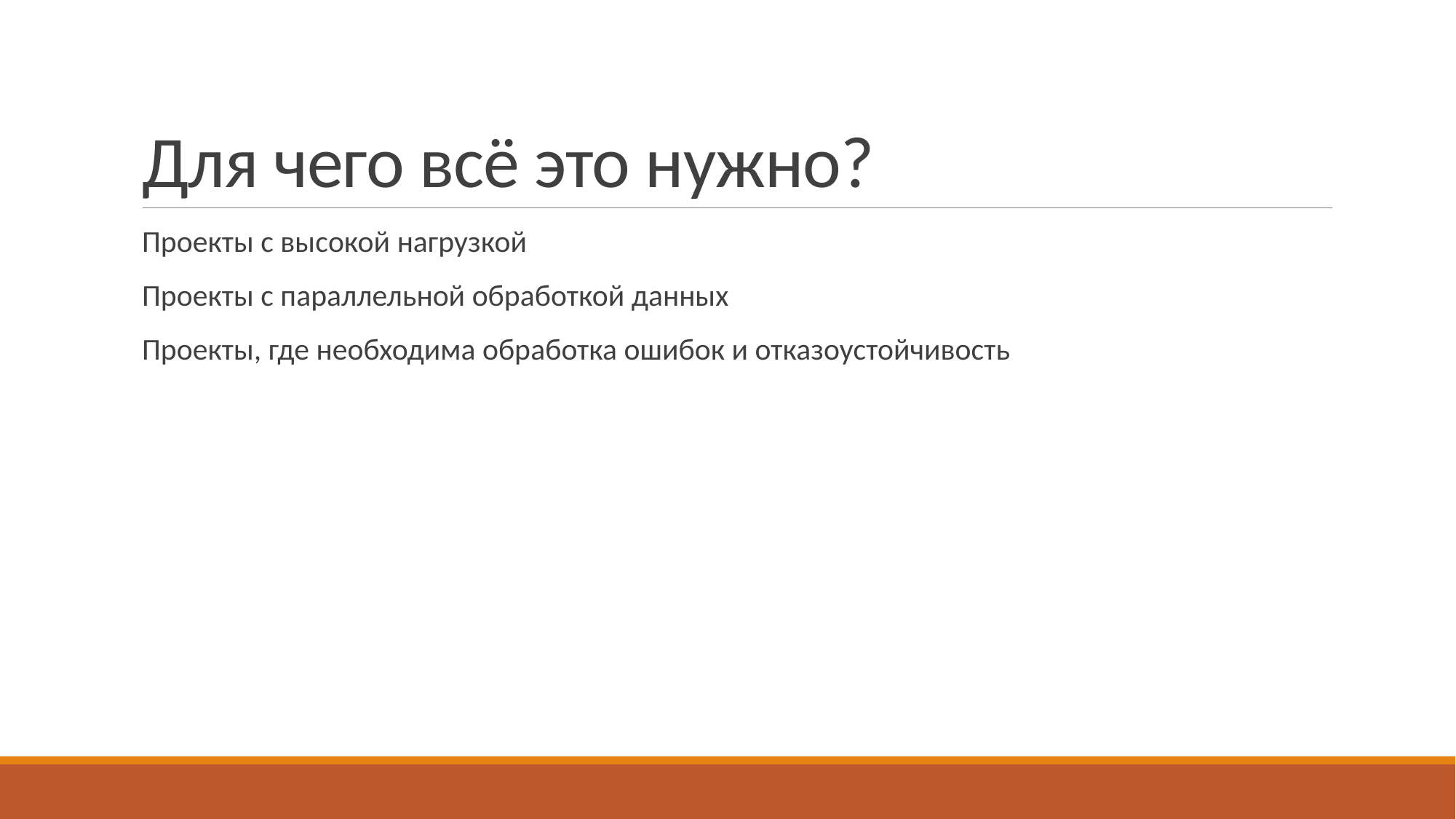

# Для чего всё это нужно?
Проекты с высокой нагрузкой
Проекты с параллельной обработкой данных
Проекты, где необходима обработка ошибок и отказоустойчивость